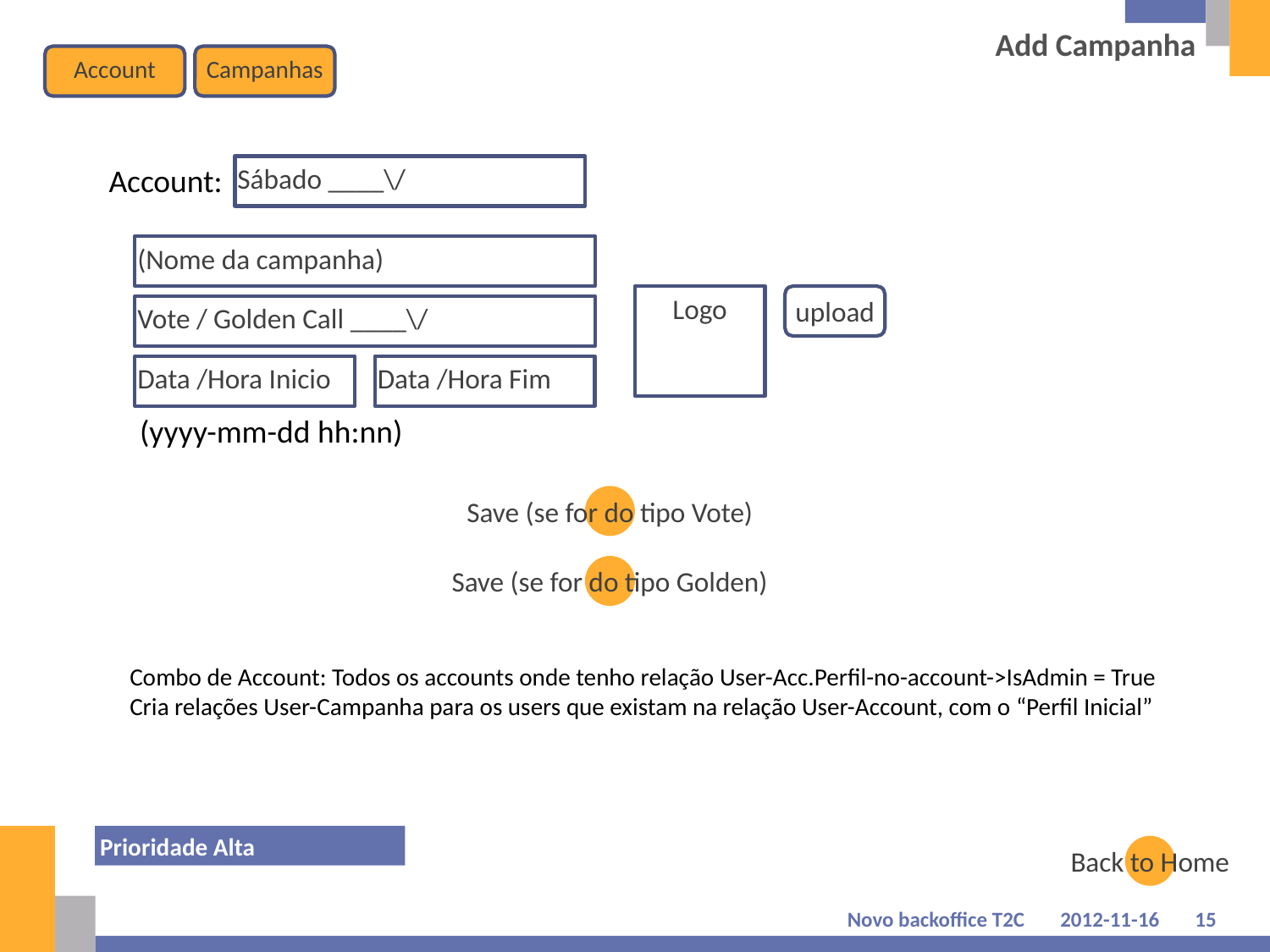

# Add Campanha
Account
Campanhas
Account:
Sábado ____\/
(Nome da campanha)
Logo
upload
Vote / Golden Call ____\/
Data /Hora Inicio
Data /Hora Fim
(yyyy-mm-dd hh:nn)
Save (se for do tipo Vote)
Save (se for do tipo Golden)
Combo de Account: Todos os accounts onde tenho relação User-Acc.Perfil-no-account->IsAdmin = True
Cria relações User-Campanha para os users que existam na relação User-Account, com o “Perfil Inicial”
Prioridade Alta
Back to Home
Novo backoffice T2C
2012-11-16
15